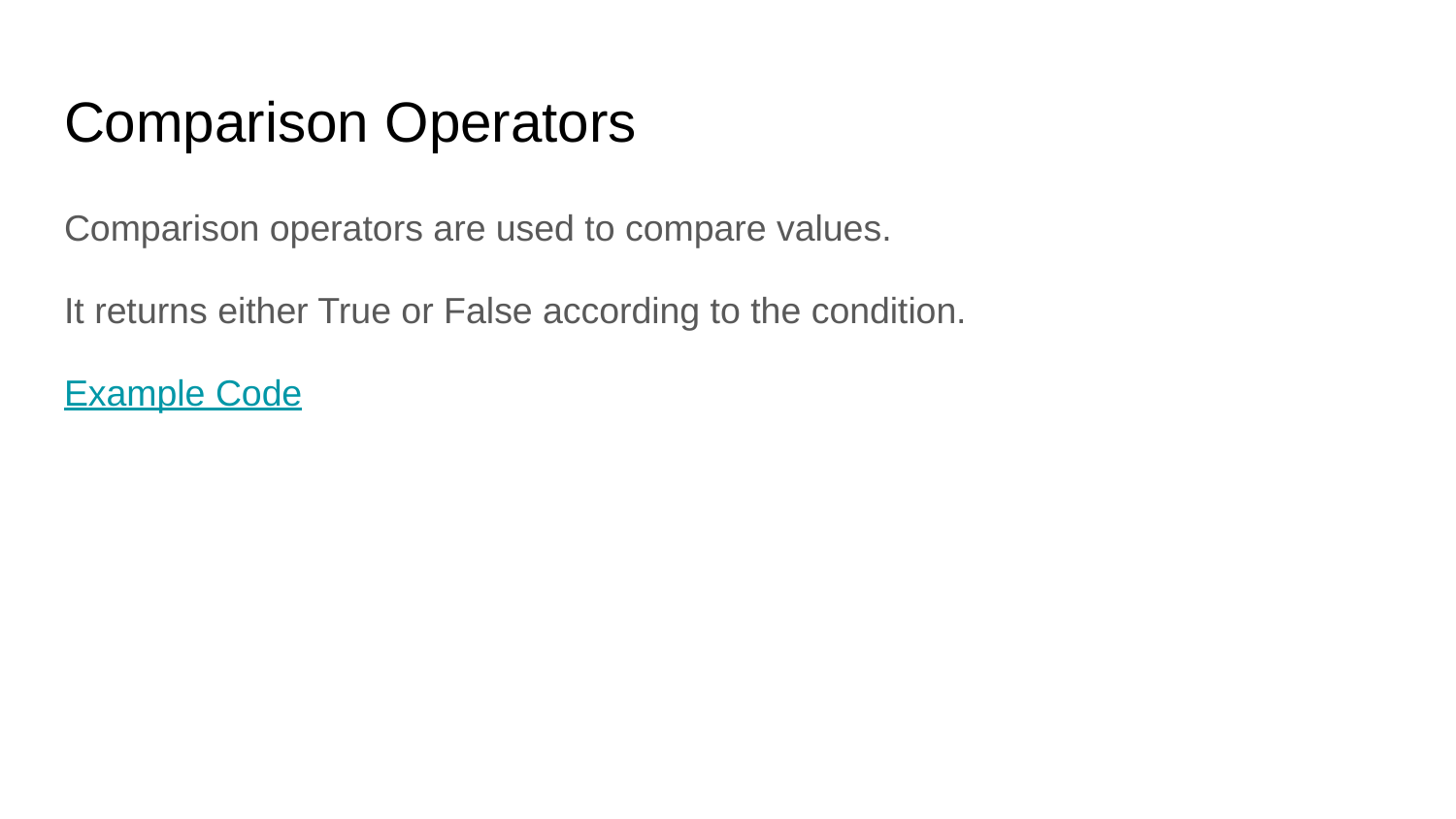

# Comparison Operators
Comparison operators are used to compare values.
It returns either True or False according to the condition.
Example Code